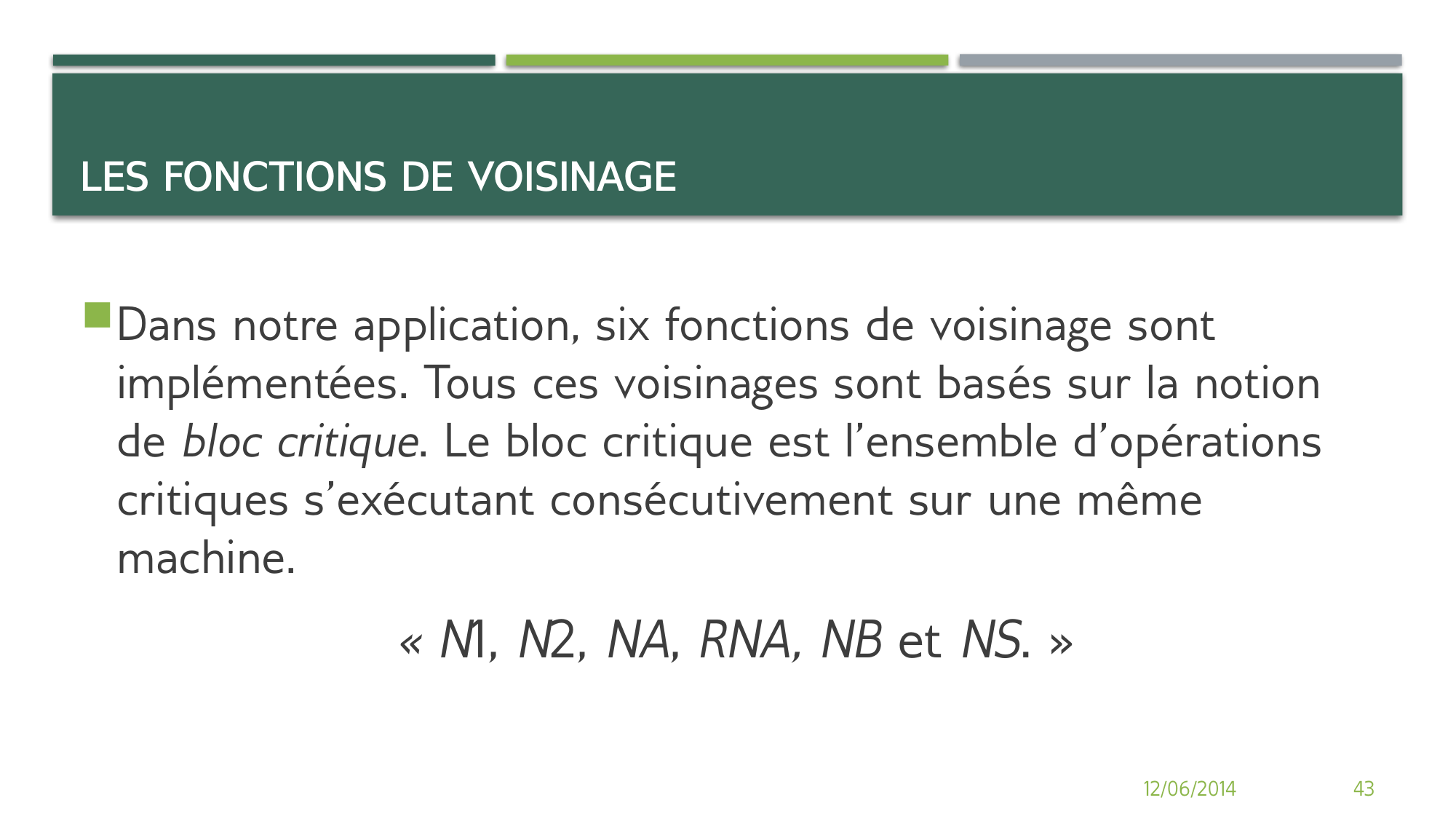

# Les fonctions de voisinage
Dans notre application, six fonctions de voisinage sont implémentées. Tous ces voisinages sont basés sur la notion de bloc critique. Le bloc critique est l’ensemble d’opérations critiques s’exécutant consécutivement sur une même machine.
 « N1, N2, NA, RNA, NB et NS. »
12/06/2014
43